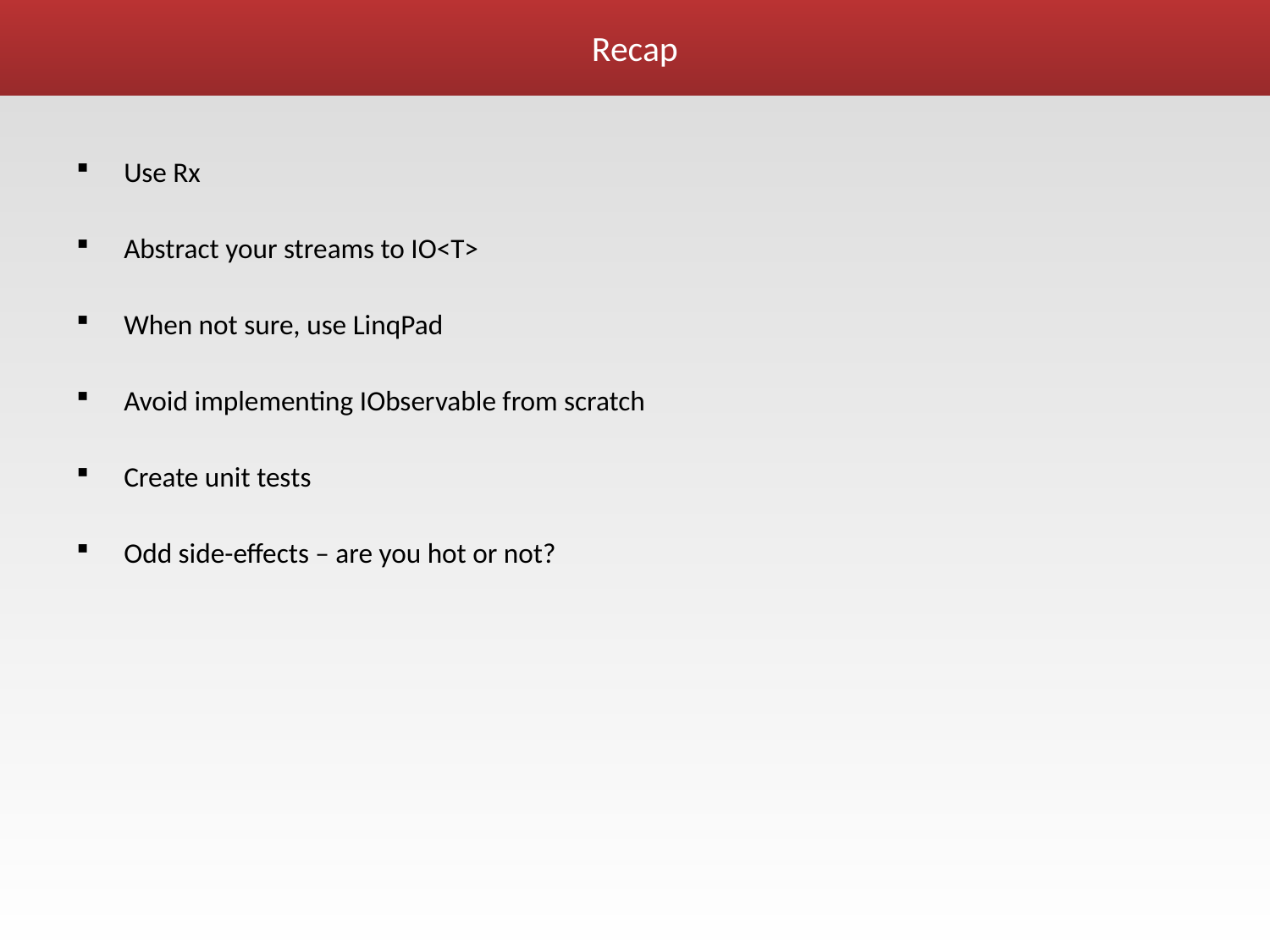

# Recap
Use Rx
Abstract your streams to IO<T>
When not sure, use LinqPad
Avoid implementing IObservable from scratch
Create unit tests
Odd side-effects – are you hot or not?